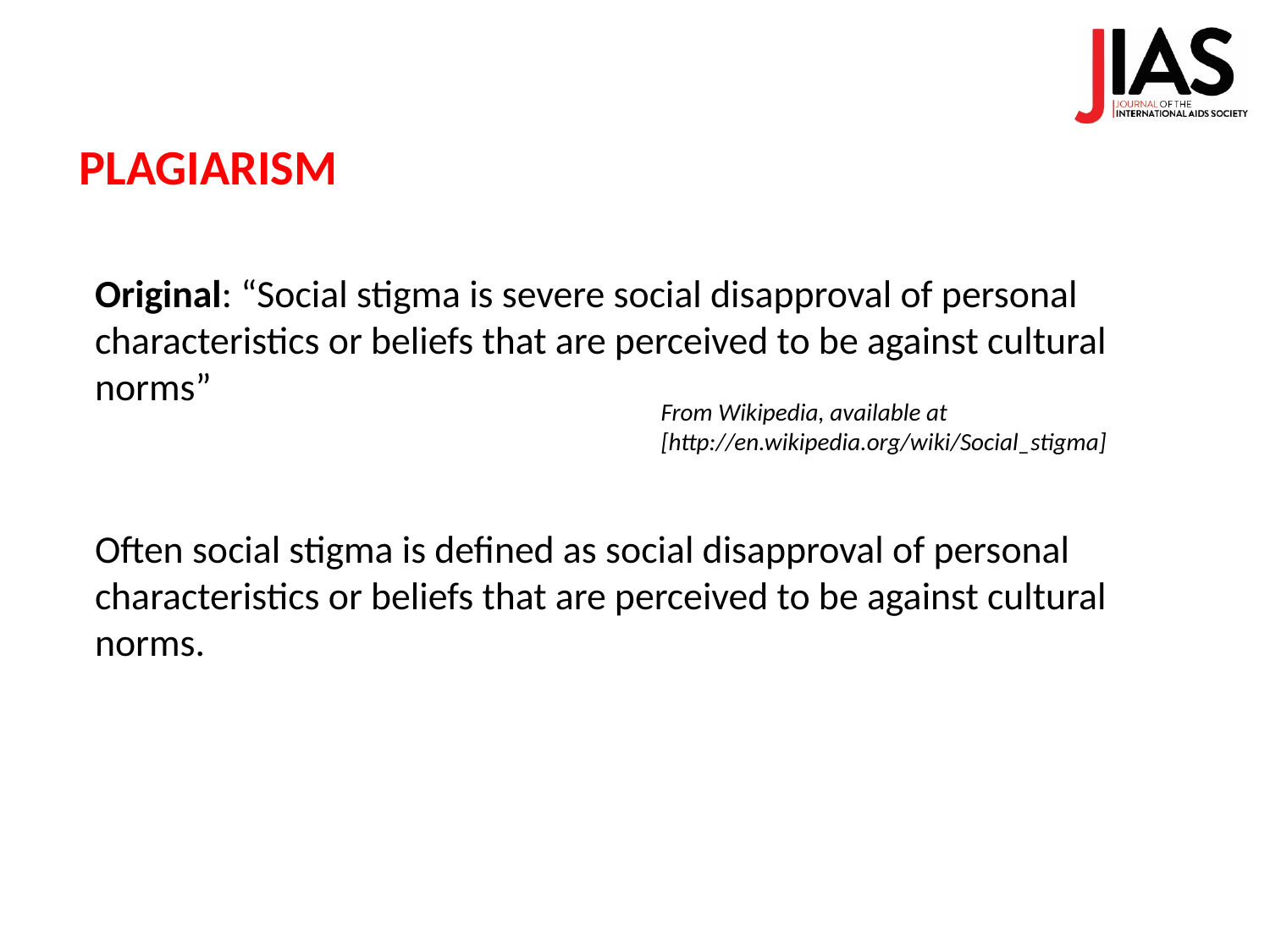

PLAGIARISM

Original: “Social stigma is severe social disapproval of personal characteristics or beliefs that are perceived to be against cultural norms”

Often social stigma is defined as social disapproval of personal characteristics or beliefs that are perceived to be against cultural norms.
From Wikipedia, available at [http://en.wikipedia.org/wiki/Social_stigma]